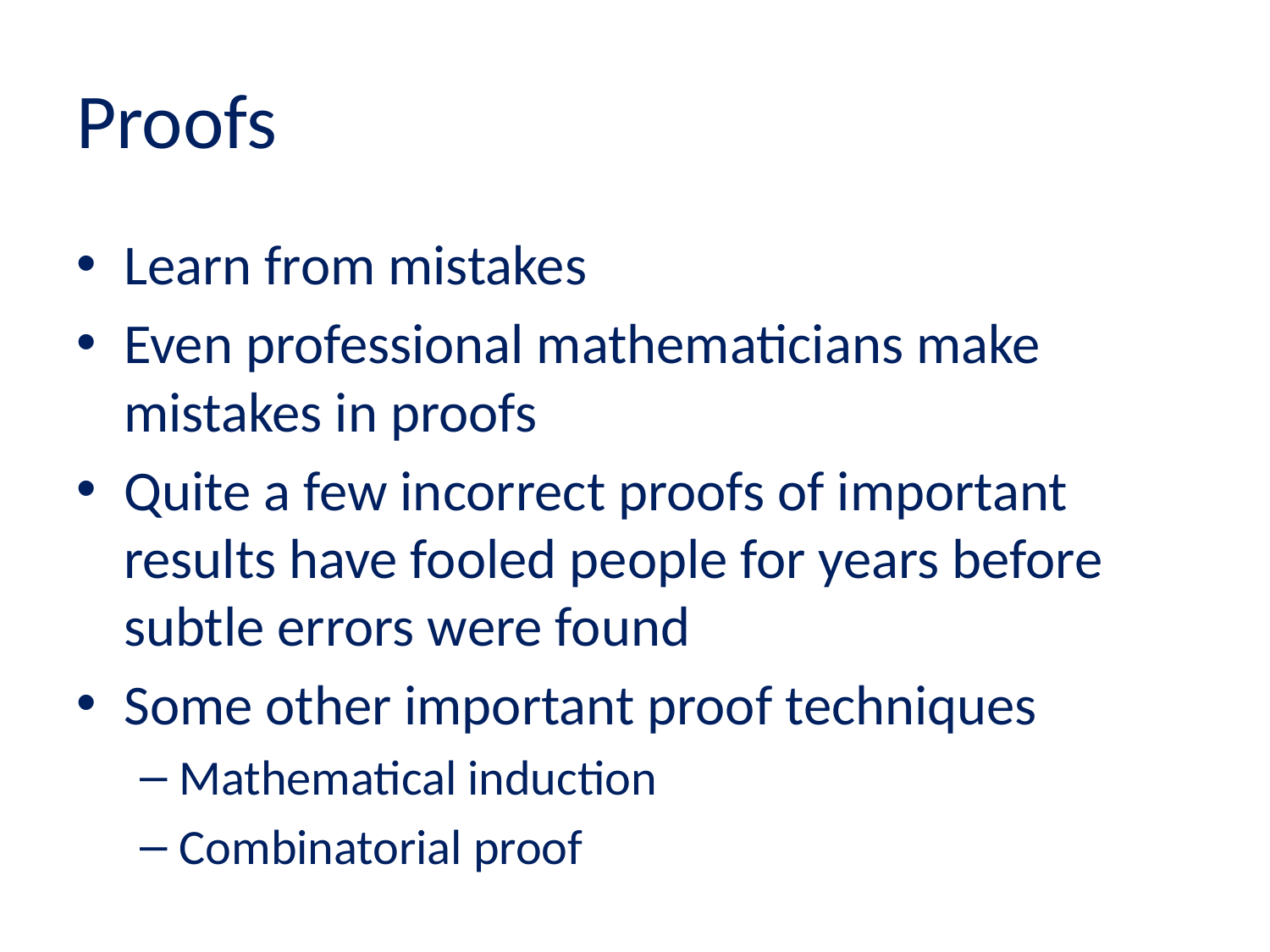

# Proofs
Learn from mistakes
Even professional mathematicians make mistakes in proofs
Quite a few incorrect proofs of important results have fooled people for years before subtle errors were found
Some other important proof techniques
Mathematical induction
Combinatorial proof
35